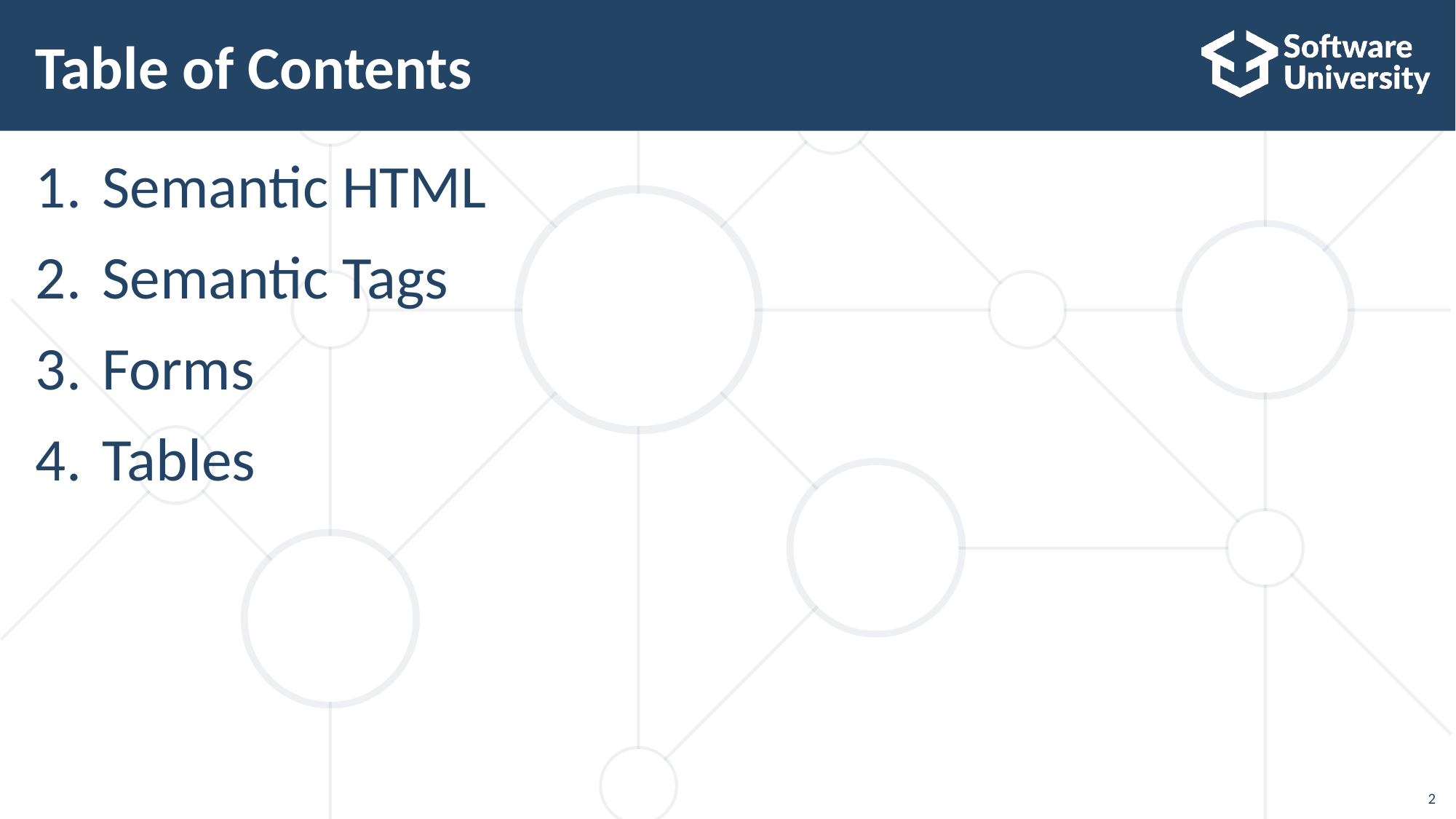

# Table of Contents
 Semantic HTML
 Semantic Tags
 Forms
 Tables
2